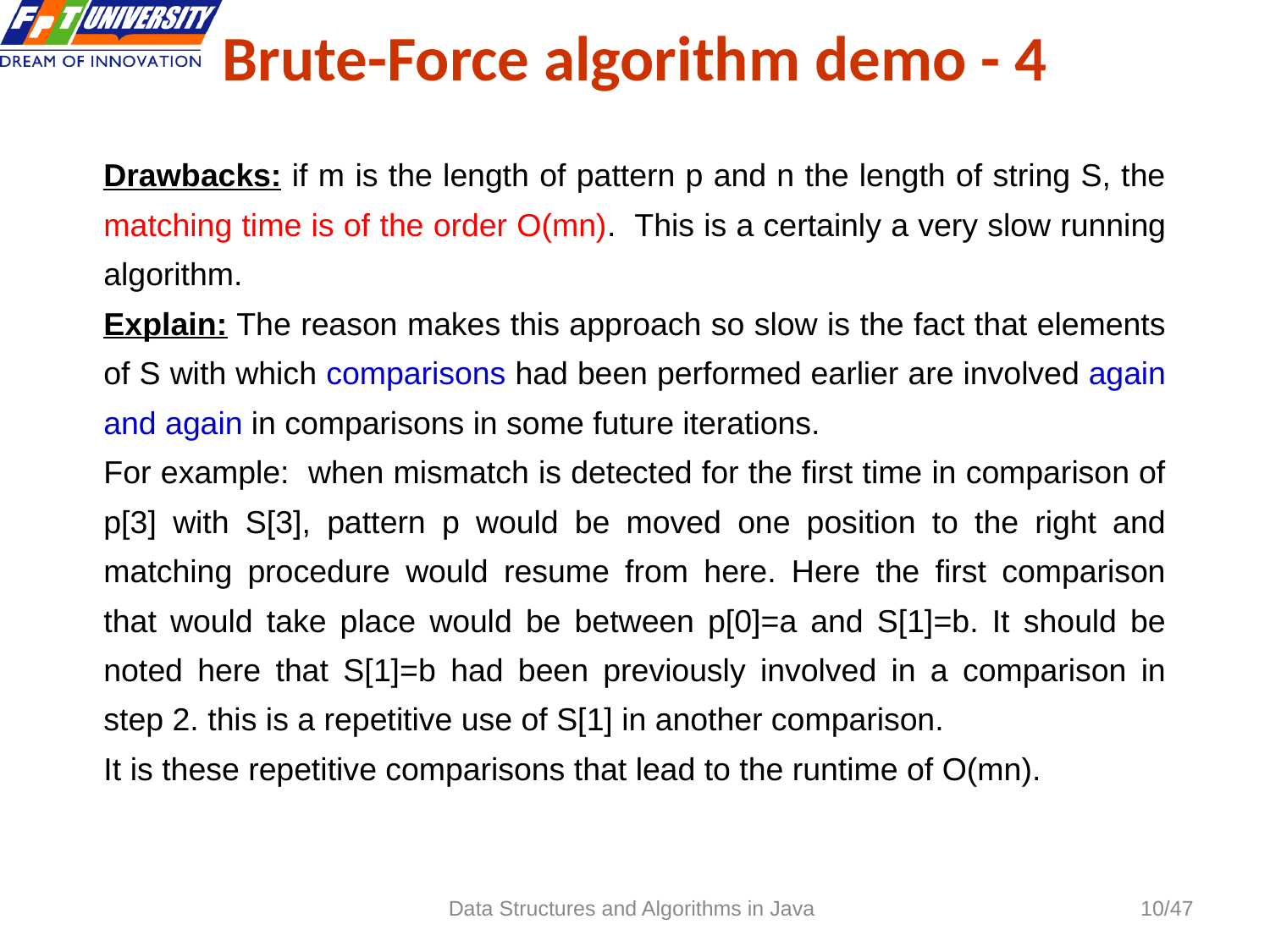

Brute-Force algorithm demo - 4

Drawbacks: if m is the length of pattern p and n the length of string S, the matching time is of the order O(mn).  This is a certainly a very slow running algorithm.
Explain: The reason makes this approach so slow is the fact that elements of S with which comparisons had been performed earlier are involved again and again in comparisons in some future iterations.
For example:  when mismatch is detected for the first time in comparison of p[3] with S[3], pattern p would be moved one position to the right and matching procedure would resume from here. Here the first comparison that would take place would be between p[0]=a and S[1]=b. It should be noted here that S[1]=b had been previously involved in a comparison in step 2. this is a repetitive use of S[1] in another comparison.
It is these repetitive comparisons that lead to the runtime of O(mn).
Data Structures and Algorithms in Java
10/47